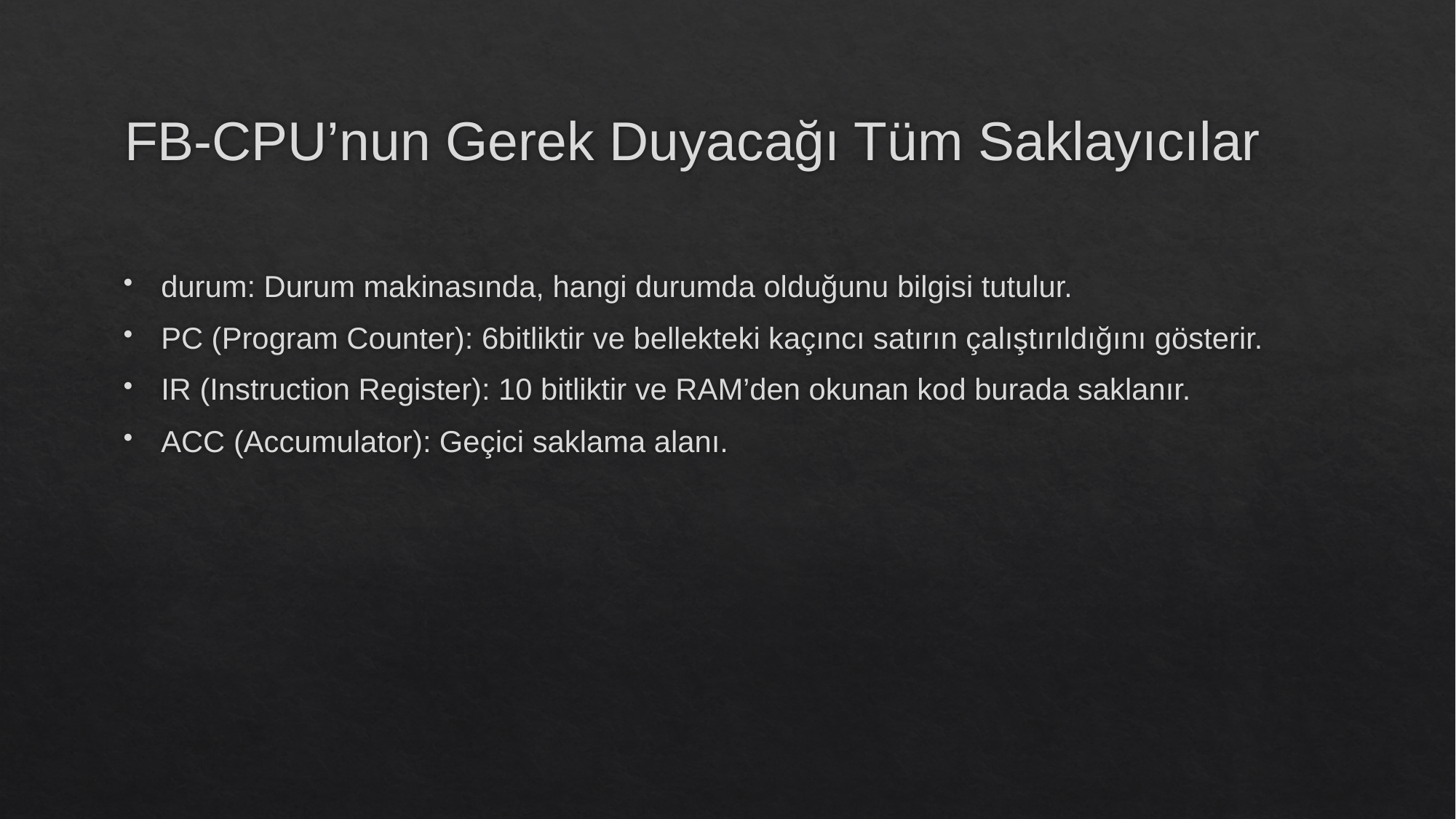

# FB-CPU’nun Gerek Duyacağı Tüm Saklayıcılar
durum: Durum makinasında, hangi durumda olduğunu bilgisi tutulur.
PC (Program Counter): 6bitliktir ve bellekteki kaçıncı satırın çalıştırıldığını gösterir.
IR (Instruction Register): 10 bitliktir ve RAM’den okunan kod burada saklanır.
ACC (Accumulator): Geçici saklama alanı.